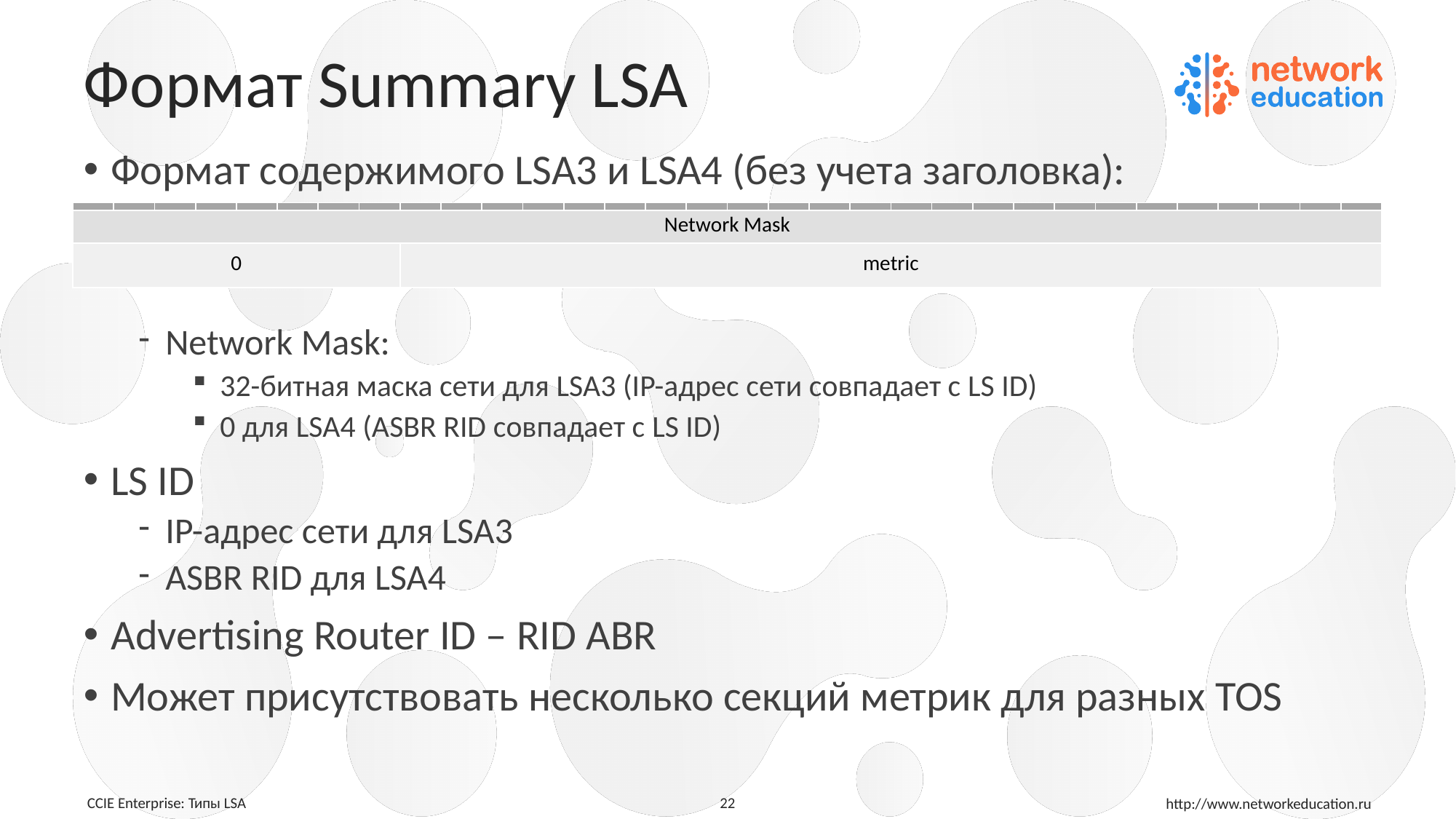

# Формат Summary LSA
Формат содержимого LSA3 и LSA4 (без учета заголовка):

Network Mask:
32-битная маска сети для LSA3 (IP-адрес сети совпадает с LS ID)
0 для LSA4 (ASBR RID совпадает с LS ID)
LS ID
IP-адрес сети для LSA3
ASBR RID для LSA4
Advertising Router ID – RID ABR
Может присутствовать несколько секций метрик для разных TOS
|  |  |  |  |  |  |  |  |  |  |  |  |  |  |  |  |  |  |  |  |  |  |  |  |  |  |  |  |  |  |  |  |
| --- | --- | --- | --- | --- | --- | --- | --- | --- | --- | --- | --- | --- | --- | --- | --- | --- | --- | --- | --- | --- | --- | --- | --- | --- | --- | --- | --- | --- | --- | --- | --- |
| Network Mask |  |  |  |  |  |  |  |  |  |  |  |  |  |  |  |  |  |  |  |  |  |  |  |  |  |  |  |  |  |  |  |
| 0 |  |  |  |  |  |  |  | metric |  |  |  |  |  |  |  |  |  |  |  |  |  |  |  |  |  |  |  |  |  |  |  |
22
 CCIE Enterprise: Типы LSA